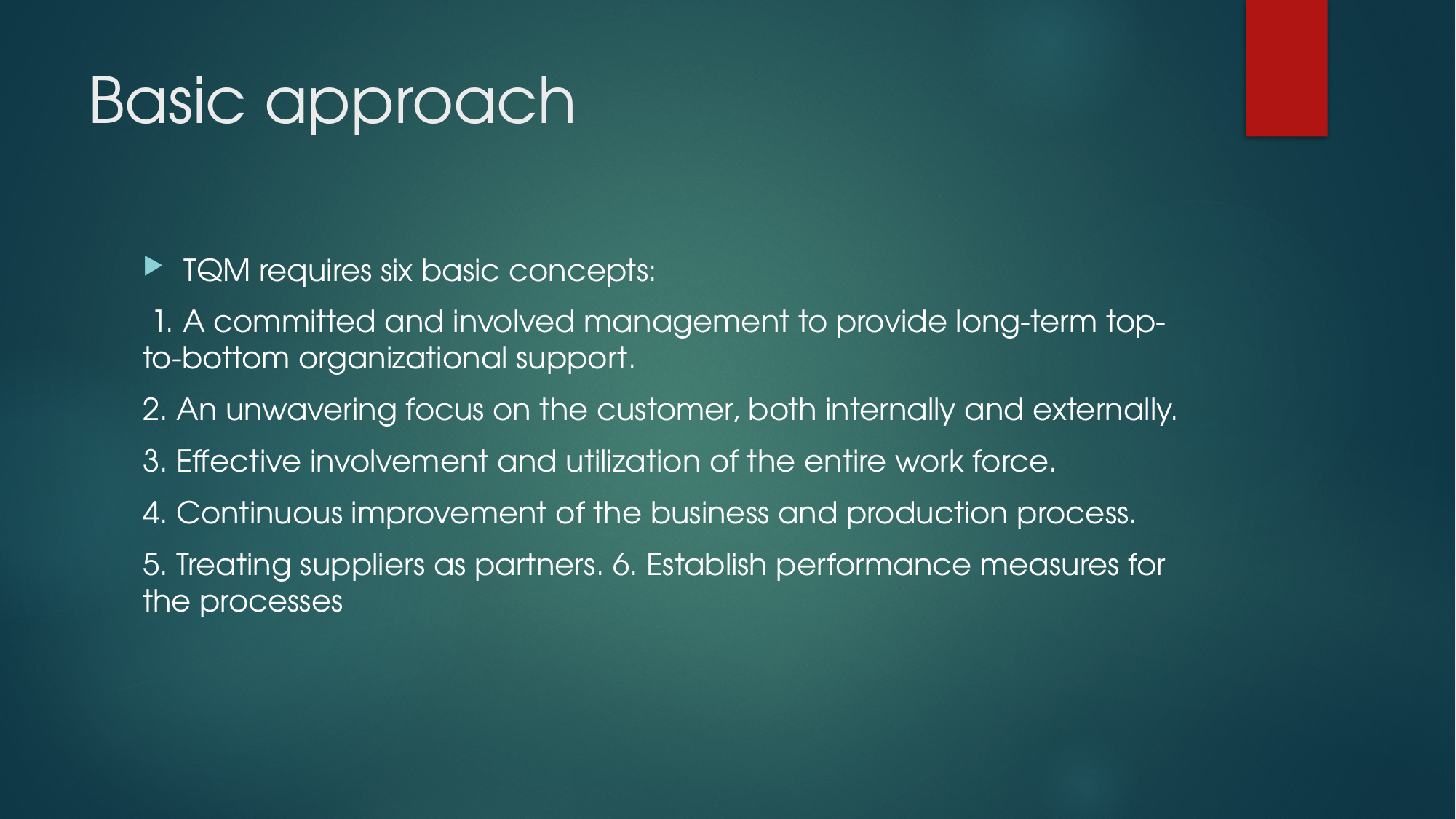

# Basic approach
TQM requires six basic concepts:
 1. A committed and involved management to provide long-term top-to-bottom organizational support.
2. An unwavering focus on the customer, both internally and externally.
3. Effective involvement and utilization of the entire work force.
4. Continuous improvement of the business and production process.
5. Treating suppliers as partners. 6. Establish performance measures for the processes